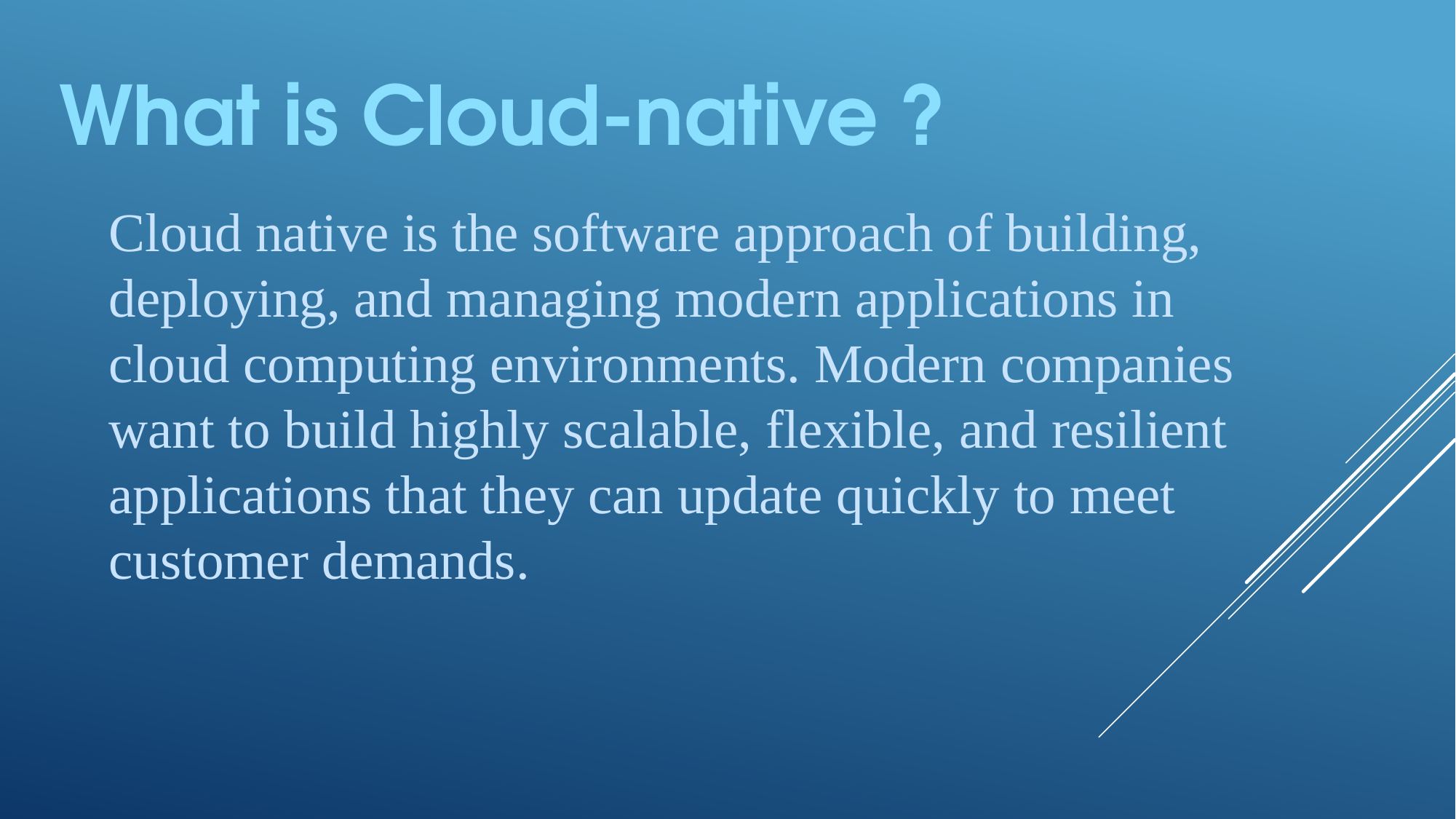

What is Cloud-native ?
Cloud native is the software approach of building, deploying, and managing modern applications in cloud computing environments. Modern companies want to build highly scalable, flexible, and resilient applications that they can update quickly to meet customer demands.